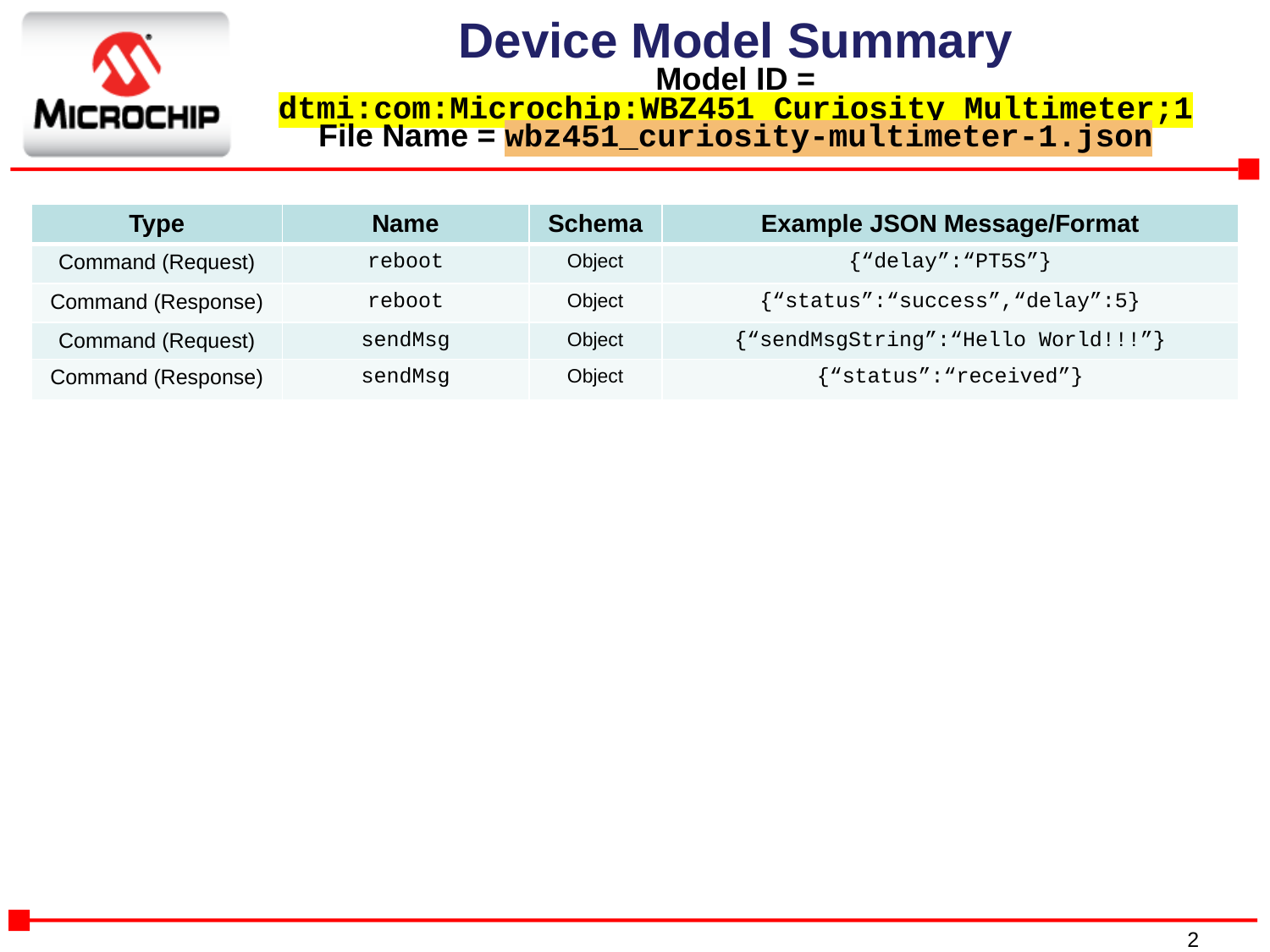

# Device Model Summary Model ID = dtmi:com:Microchip:WBZ451_Curiosity_Multimeter;1 File Name = wbz451_curiosity-multimeter-1.json
| Type | Name | Schema | Example JSON Message/Format |
| --- | --- | --- | --- |
| Command (Request) | reboot | Object | {“delay”:“PT5S”} |
| Command (Response) | reboot | Object | {“status”:“success”,“delay”:5} |
| Command (Request) | sendMsg | Object | {“sendMsgString”:“Hello World!!!”} |
| Command (Response) | sendMsg | Object | {“status”:“received”} |